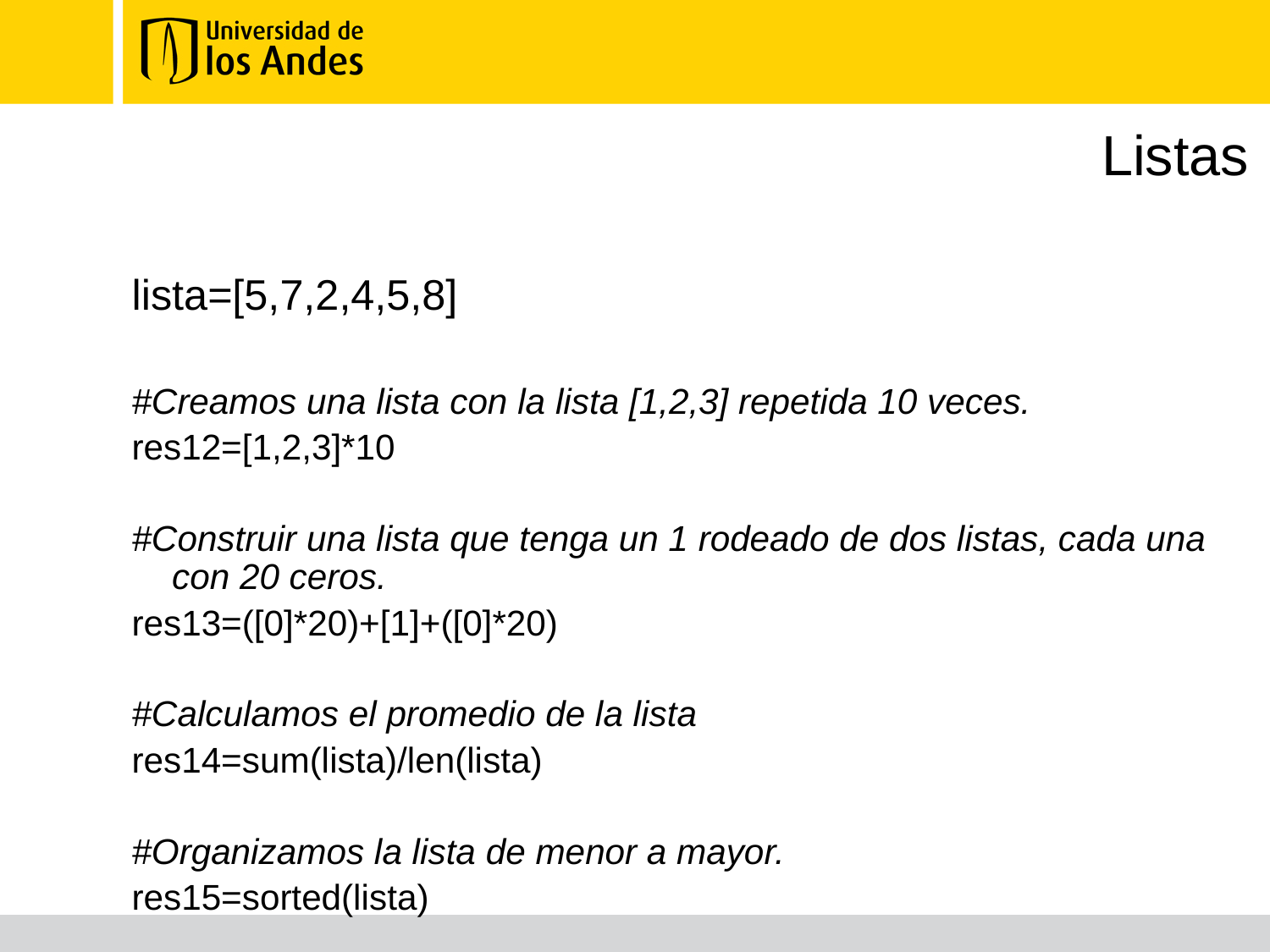

# Listas

lista=[5,7,2,4,5,8]

#Creamos una lista con la lista [1,2,3] repetida 10 veces.
res12=[1,2,3]*10

#Construir una lista que tenga un 1 rodeado de dos listas, cada una con 20 ceros.
res13=([0]*20)+[1]+([0]*20)

#Calculamos el promedio de la lista
res14=sum(lista)/len(lista)

#Organizamos la lista de menor a mayor.
res15=sorted(lista)